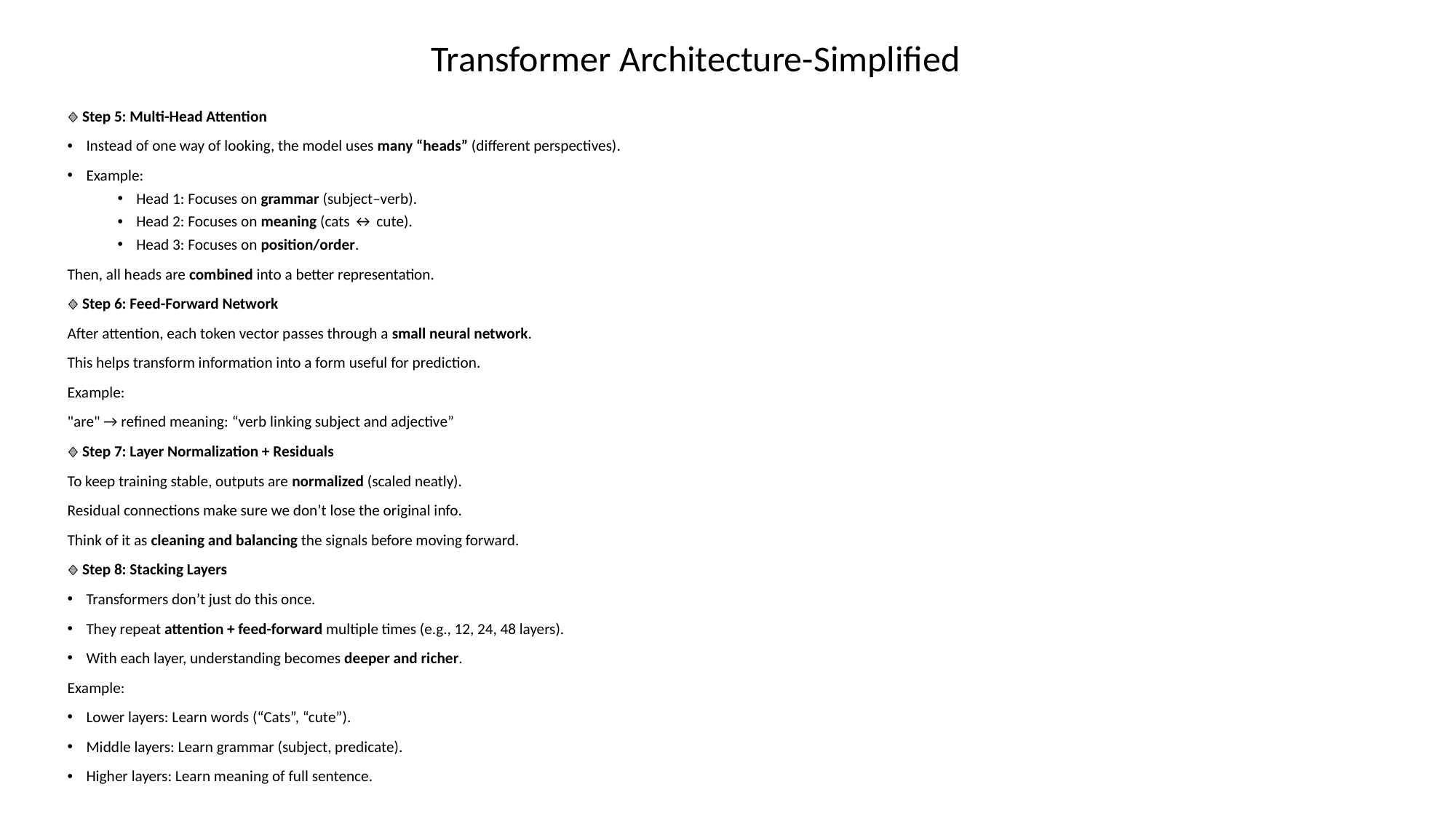

# Transformer Architecture-Simplified
🔹 Step 5: Multi-Head Attention
Instead of one way of looking, the model uses many “heads” (different perspectives).
Example:
Head 1: Focuses on grammar (subject–verb).
Head 2: Focuses on meaning (cats ↔ cute).
Head 3: Focuses on position/order.
Then, all heads are combined into a better representation.
🔹 Step 6: Feed-Forward Network
After attention, each token vector passes through a small neural network.
This helps transform information into a form useful for prediction.
Example:
"are" → refined meaning: “verb linking subject and adjective”
🔹 Step 7: Layer Normalization + Residuals
To keep training stable, outputs are normalized (scaled neatly).
Residual connections make sure we don’t lose the original info.
Think of it as cleaning and balancing the signals before moving forward.
🔹 Step 8: Stacking Layers
Transformers don’t just do this once.
They repeat attention + feed-forward multiple times (e.g., 12, 24, 48 layers).
With each layer, understanding becomes deeper and richer.
Example:
Lower layers: Learn words (“Cats”, “cute”).
Middle layers: Learn grammar (subject, predicate).
Higher layers: Learn meaning of full sentence.